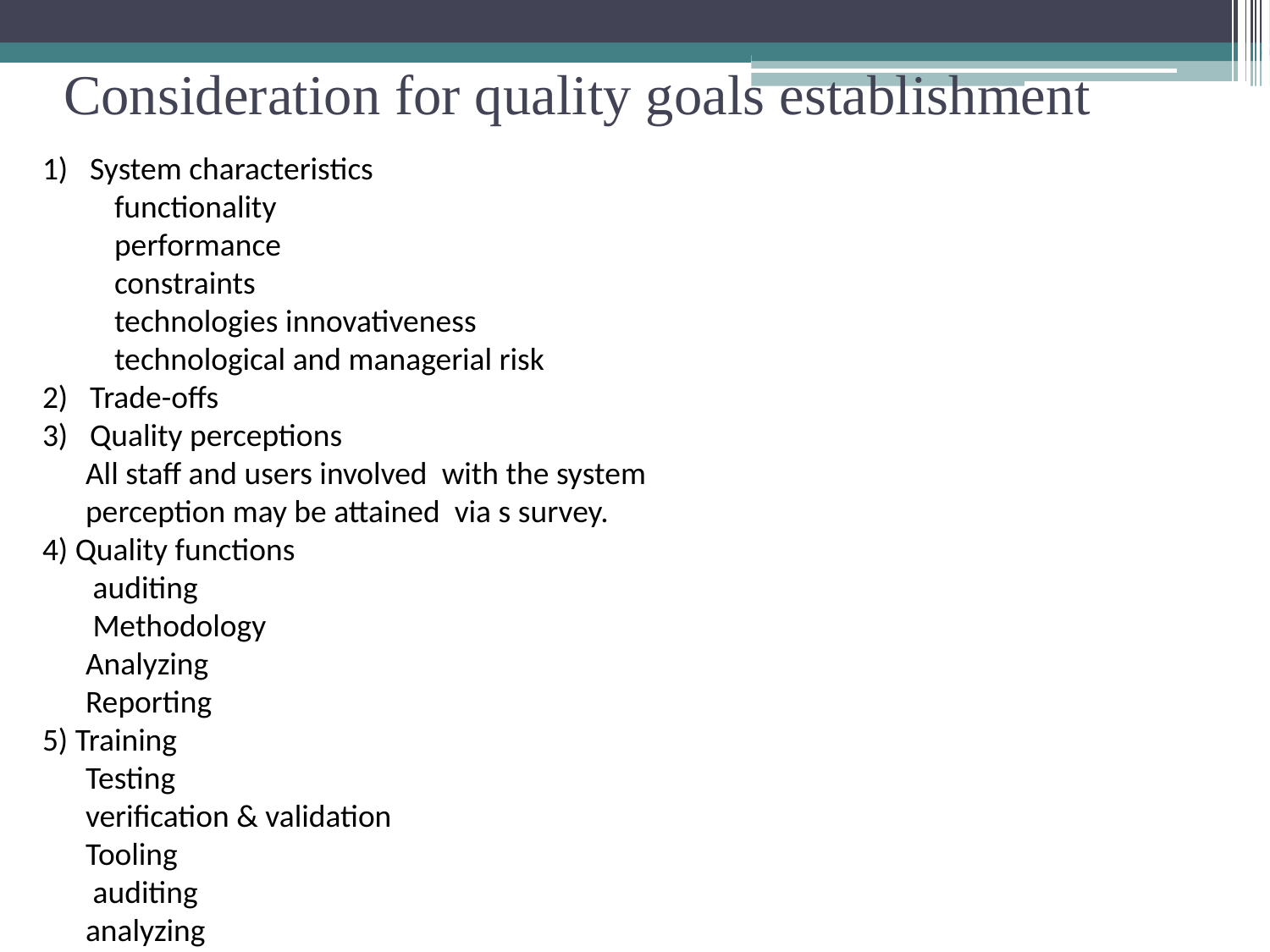

# Consideration for quality goals establishment
System characteristics
          functionality
          performance
          constraints
          technologies innovativeness
          technological and managerial risk
Trade-offs
Quality perceptions
      All staff and users involved  with the system
      perception may be attained  via s survey.
4) Quality functions
       auditing
       Methodology
      Analyzing
      Reporting
5) Training
      Testing
      verification & validation
      Tooling
       auditing
      analyzing
      QM planning